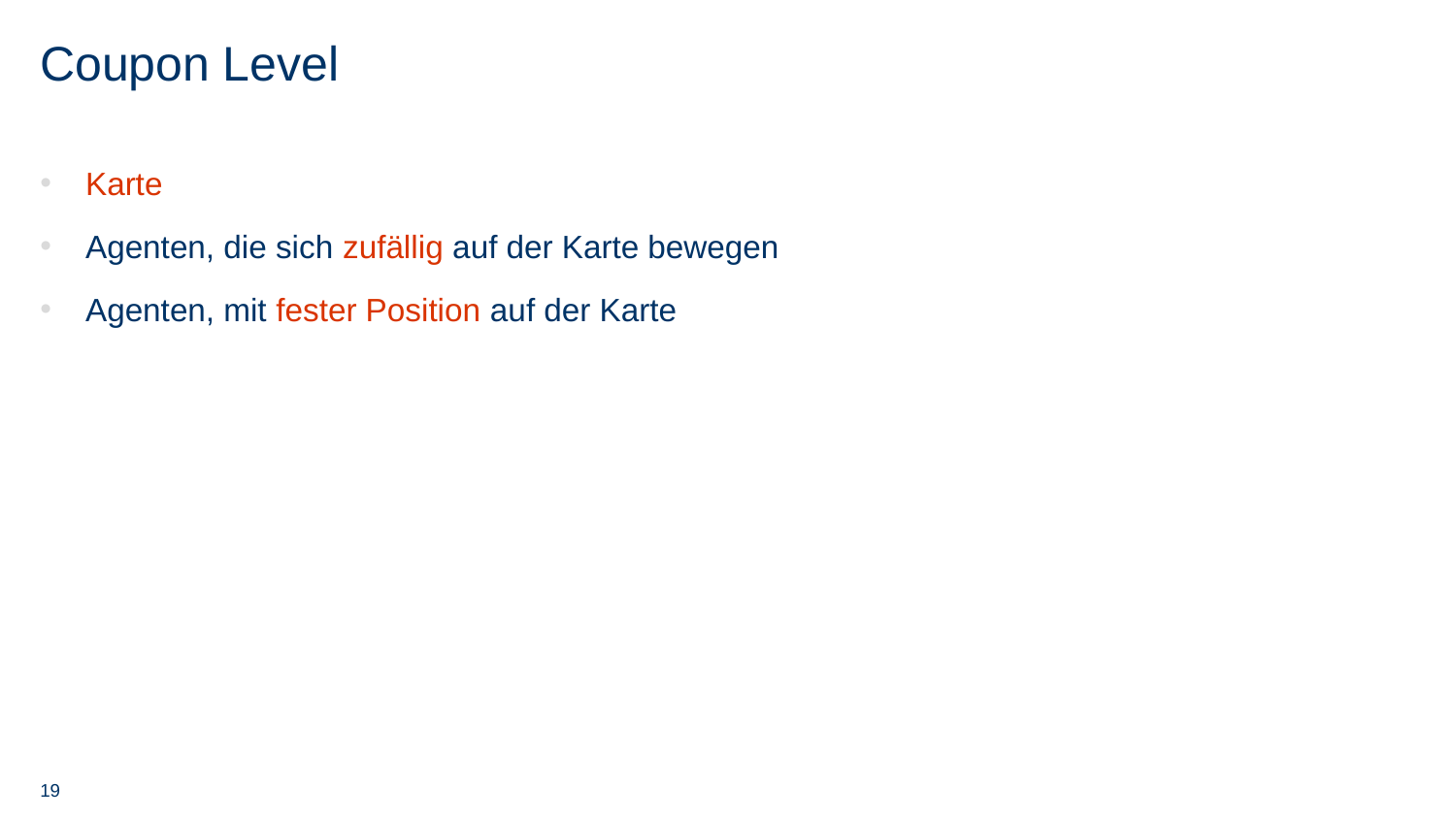

# Coupon Level
Karte
Agenten, die sich zufällig auf der Karte bewegen
Agenten, mit fester Position auf der Karte

19